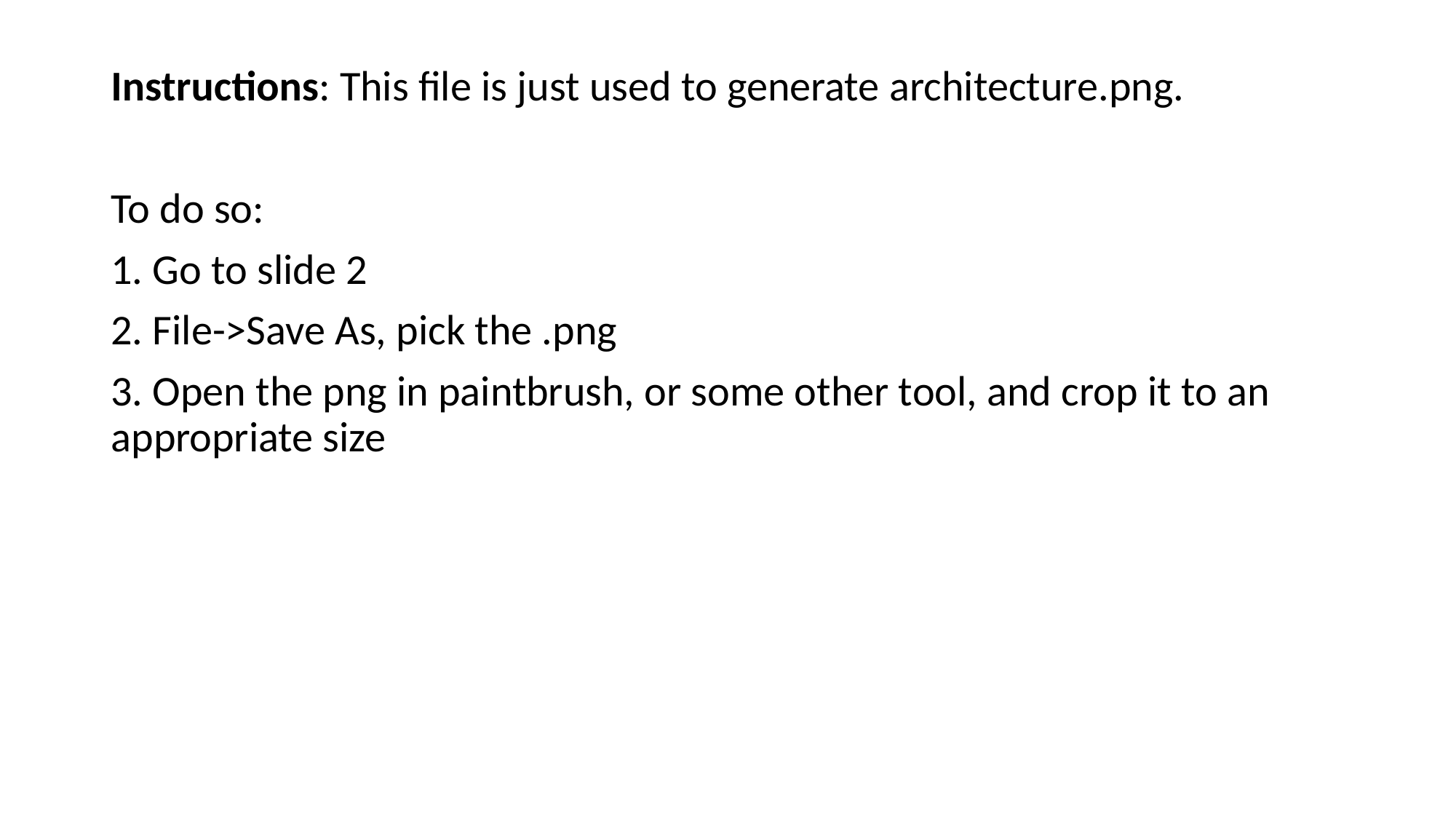

Instructions: This file is just used to generate architecture.png.

To do so:
1. Go to slide 2
2. File->Save As, pick the .png
3. Open the png in paintbrush, or some other tool, and crop it to an appropriate size